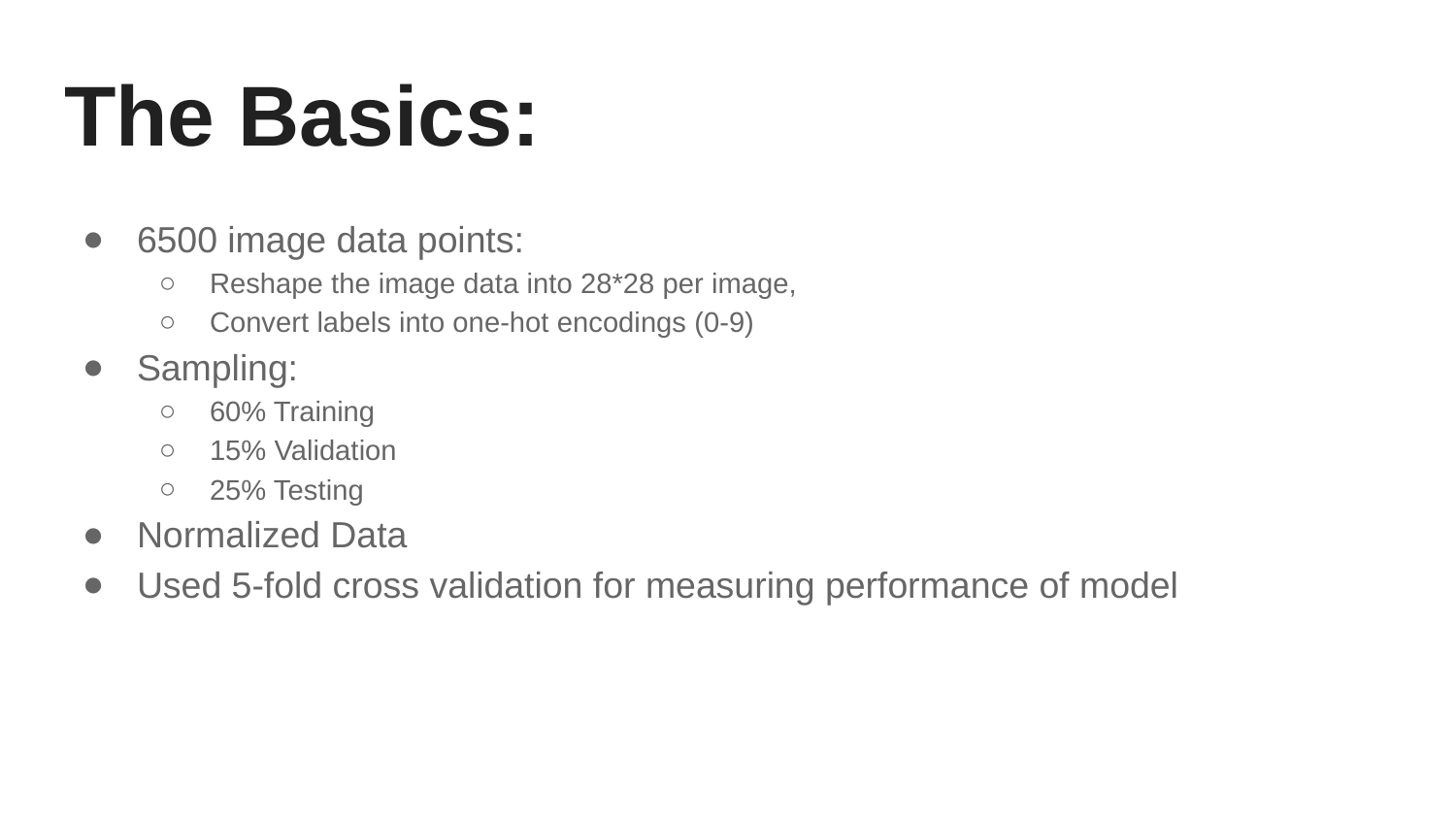

# The Basics:
6500 image data points:
Reshape the image data into 28*28 per image,
Convert labels into one-hot encodings (0-9)
Sampling:
60% Training
15% Validation
25% Testing
Normalized Data
Used 5-fold cross validation for measuring performance of model